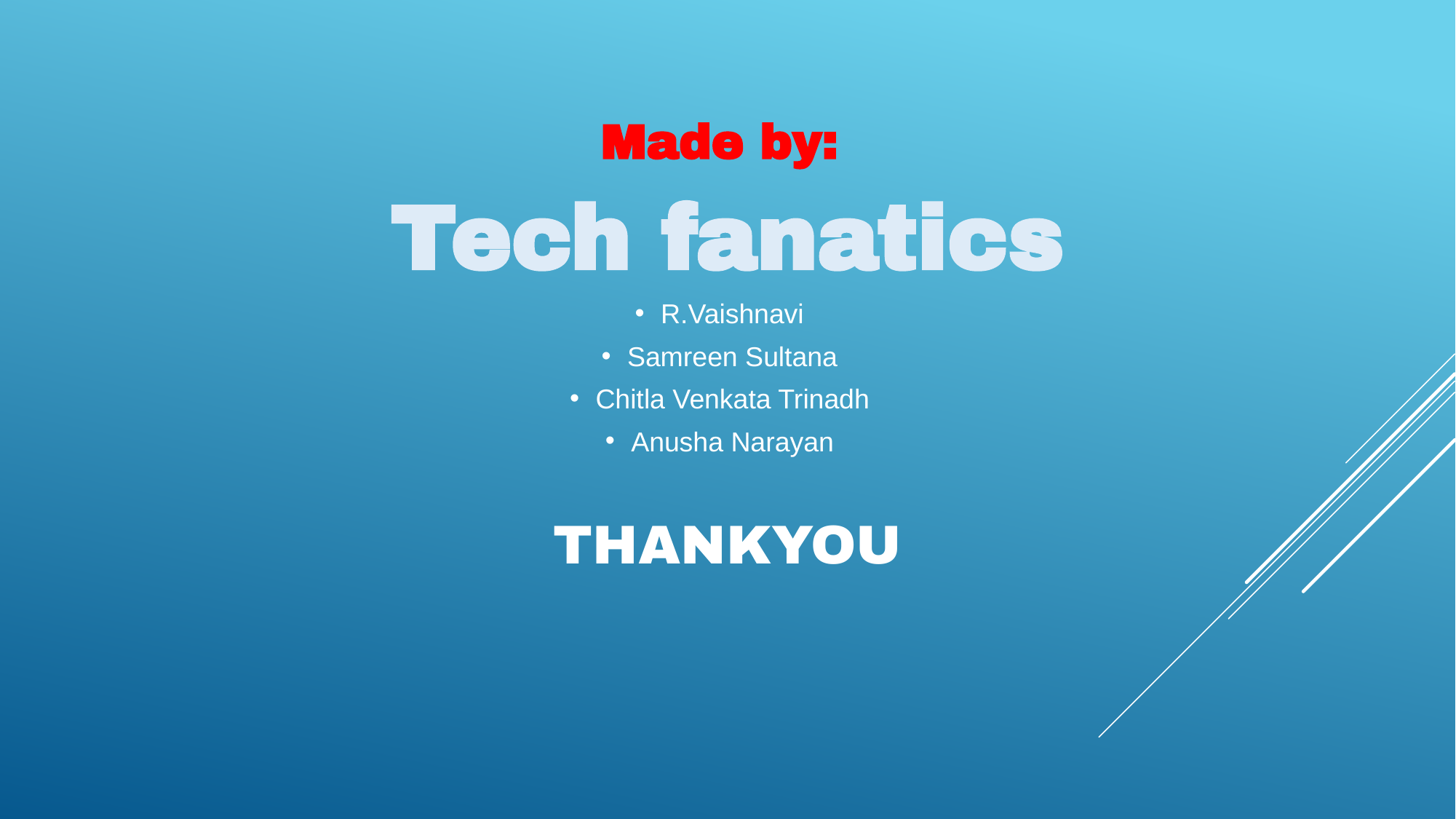

Made by:
Tech fanatics
R.Vaishnavi
Samreen Sultana
Chitla Venkata Trinadh
Anusha Narayan

THANKYOU